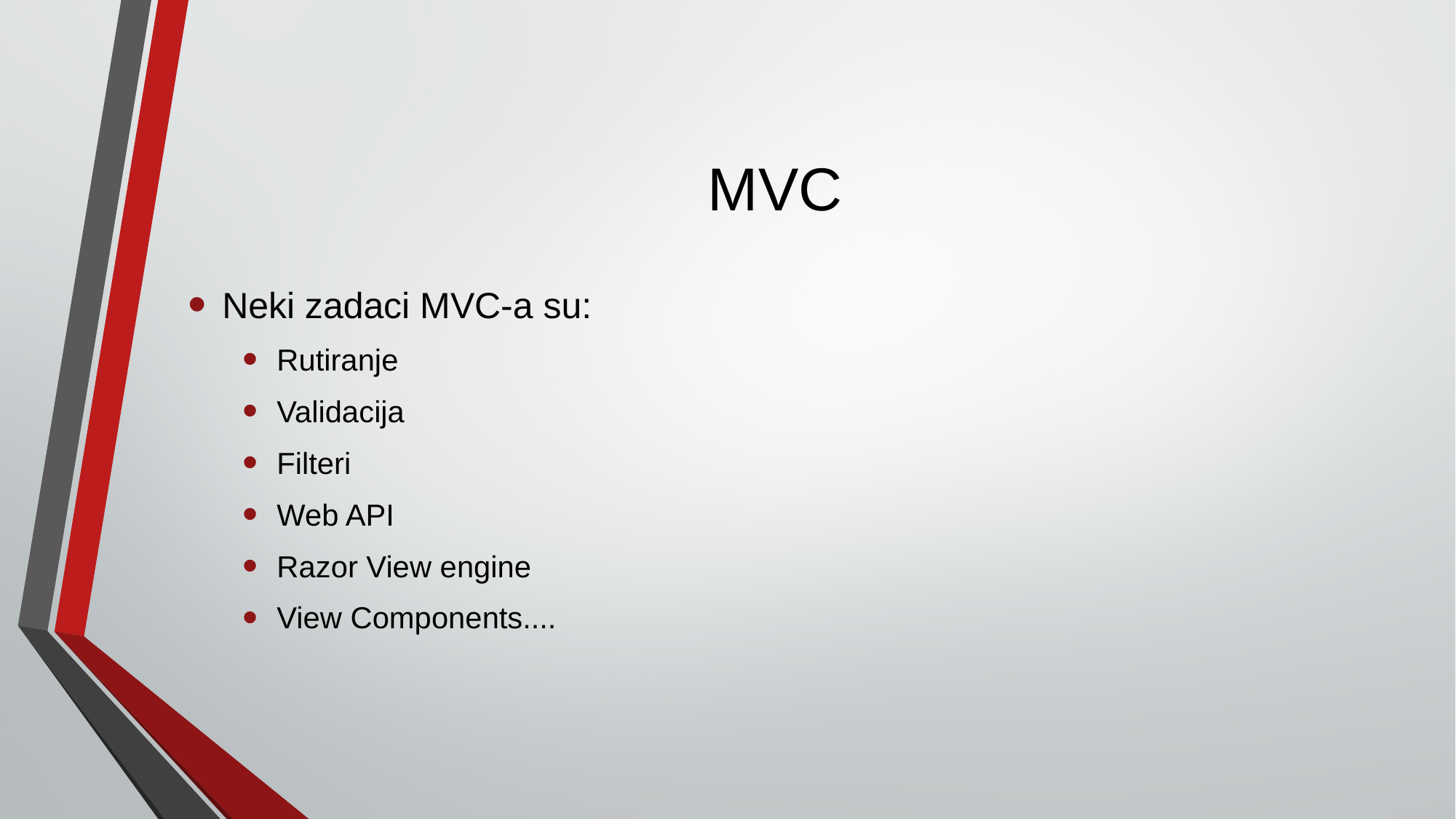

# MVC
Neki zadaci MVC-a su:
Rutiranje
Validacija
Filteri
Web API
Razor View engine
View Components....